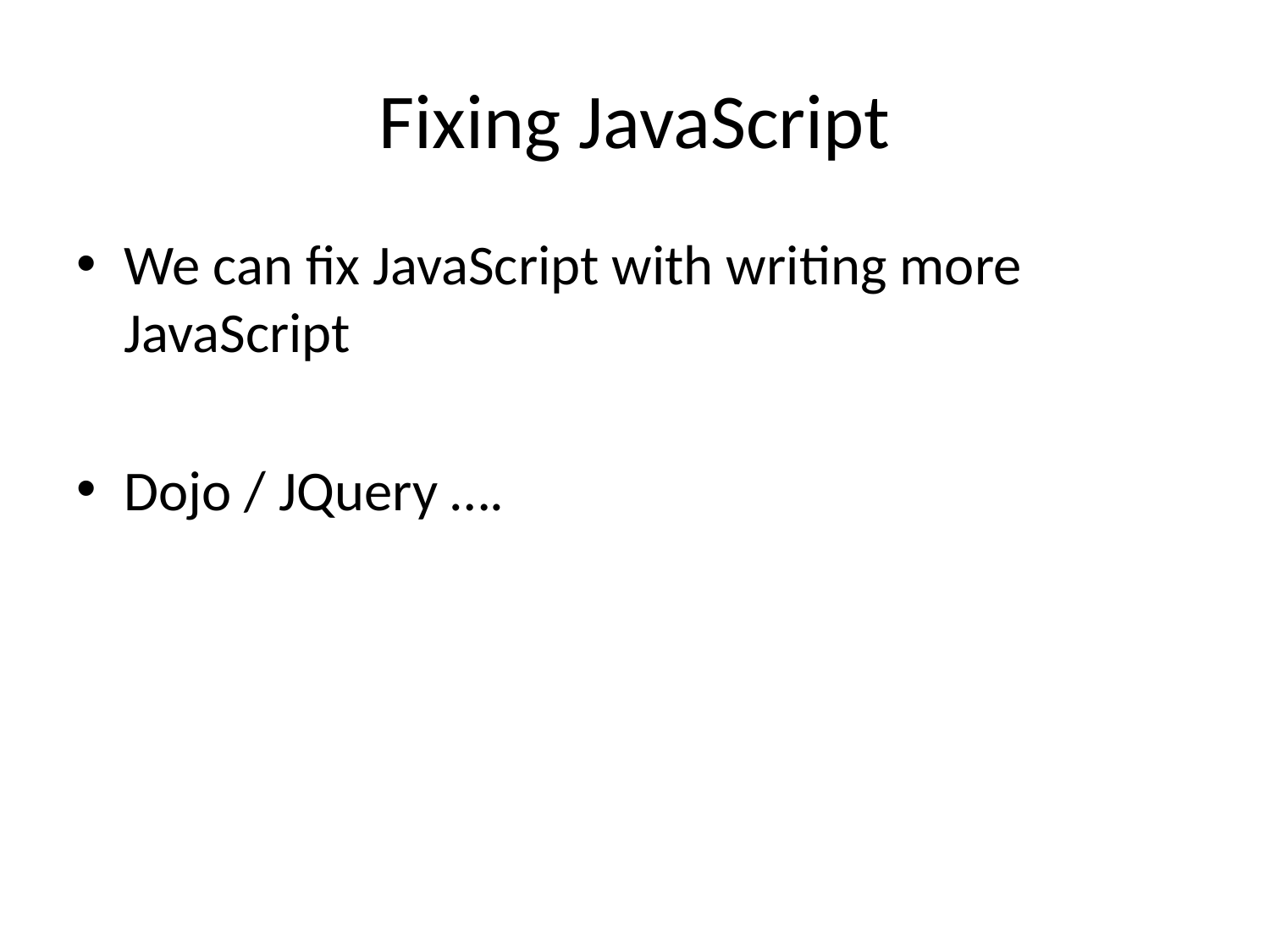

# Fixing JavaScript
We can fix JavaScript with writing more JavaScript

Dojo / JQuery ….